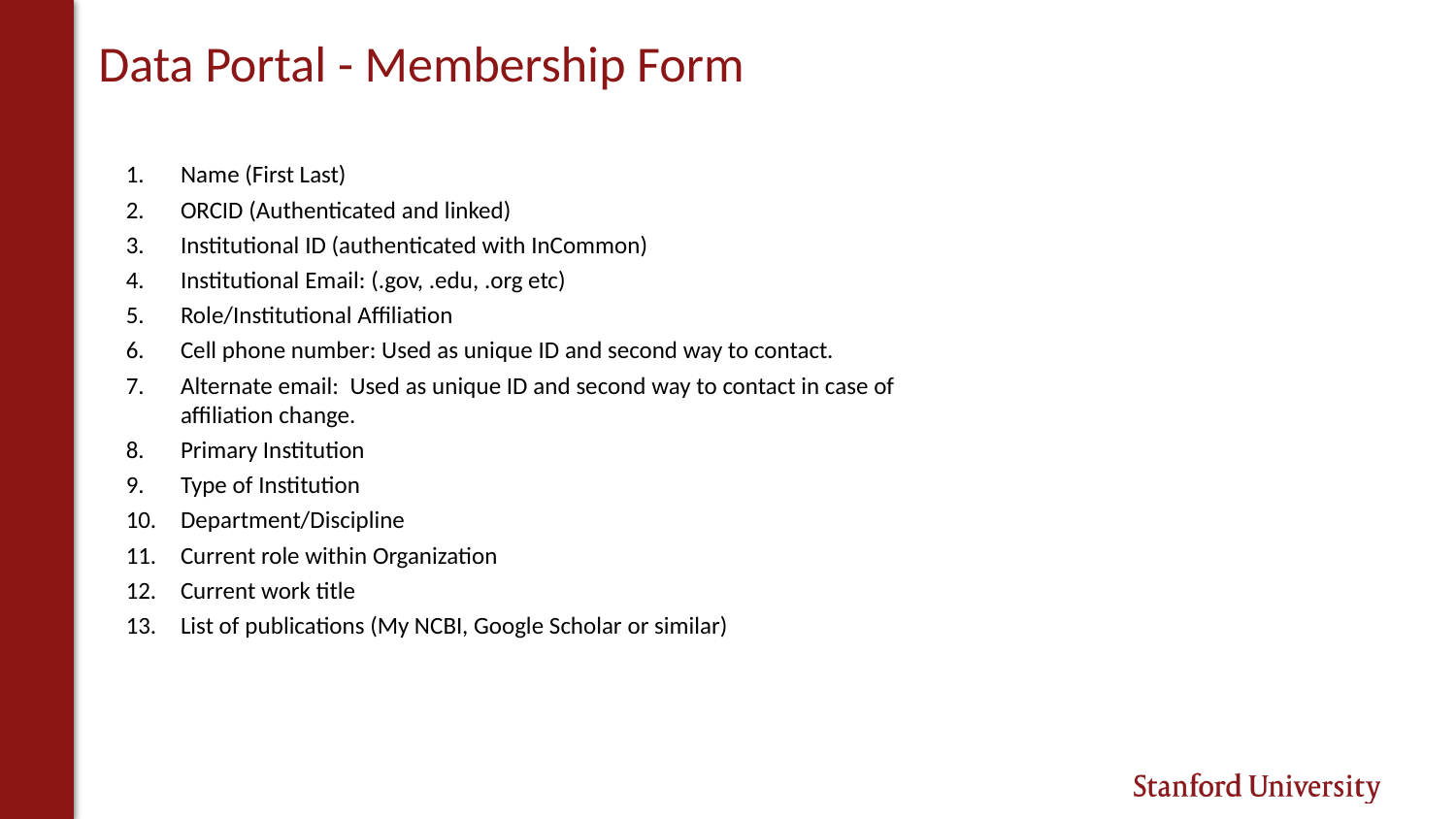

# Data Portal - Membership Form

Name (First Last)
ORCID (Authenticated and linked)
Institutional ID (authenticated with InCommon)
Institutional Email: (.gov, .edu, .org etc)
Role/Institutional Affiliation
Cell phone number: Used as unique ID and second way to contact.
Alternate email:  Used as unique ID and second way to contact in case of affiliation change.
Primary Institution
Type of Institution
Department/Discipline
Current role within Organization
Current work title
List of publications (My NCBI, Google Scholar or similar)